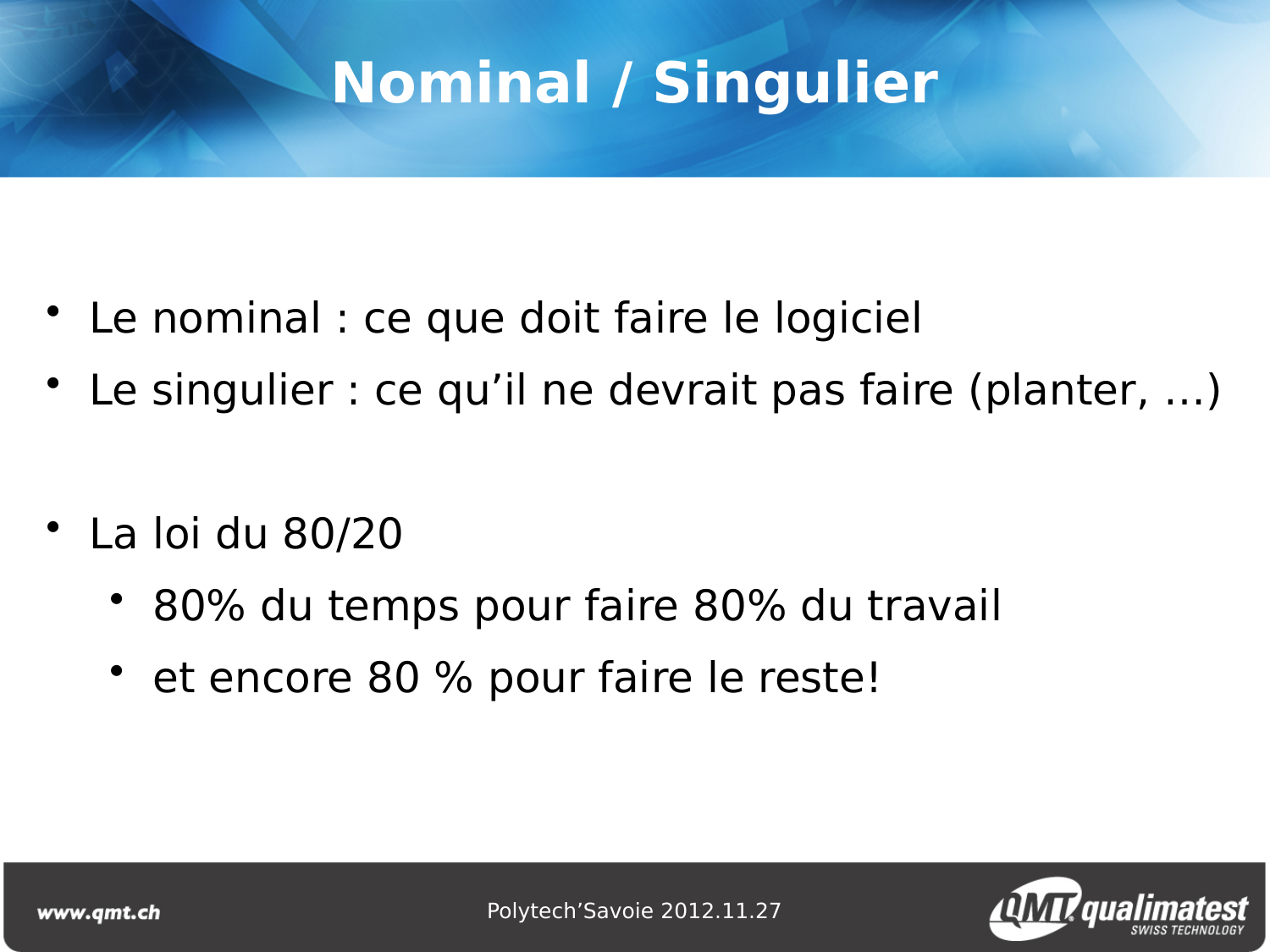

Nominal / Singulier
 Le nominal : ce que doit faire le logiciel
 Le singulier : ce qu’il ne devrait pas faire (planter, …)

 La loi du 80/20
 80% du temps pour faire 80% du travail
 et encore 80 % pour faire le reste!

Polytech’Savoie 2012.11.27